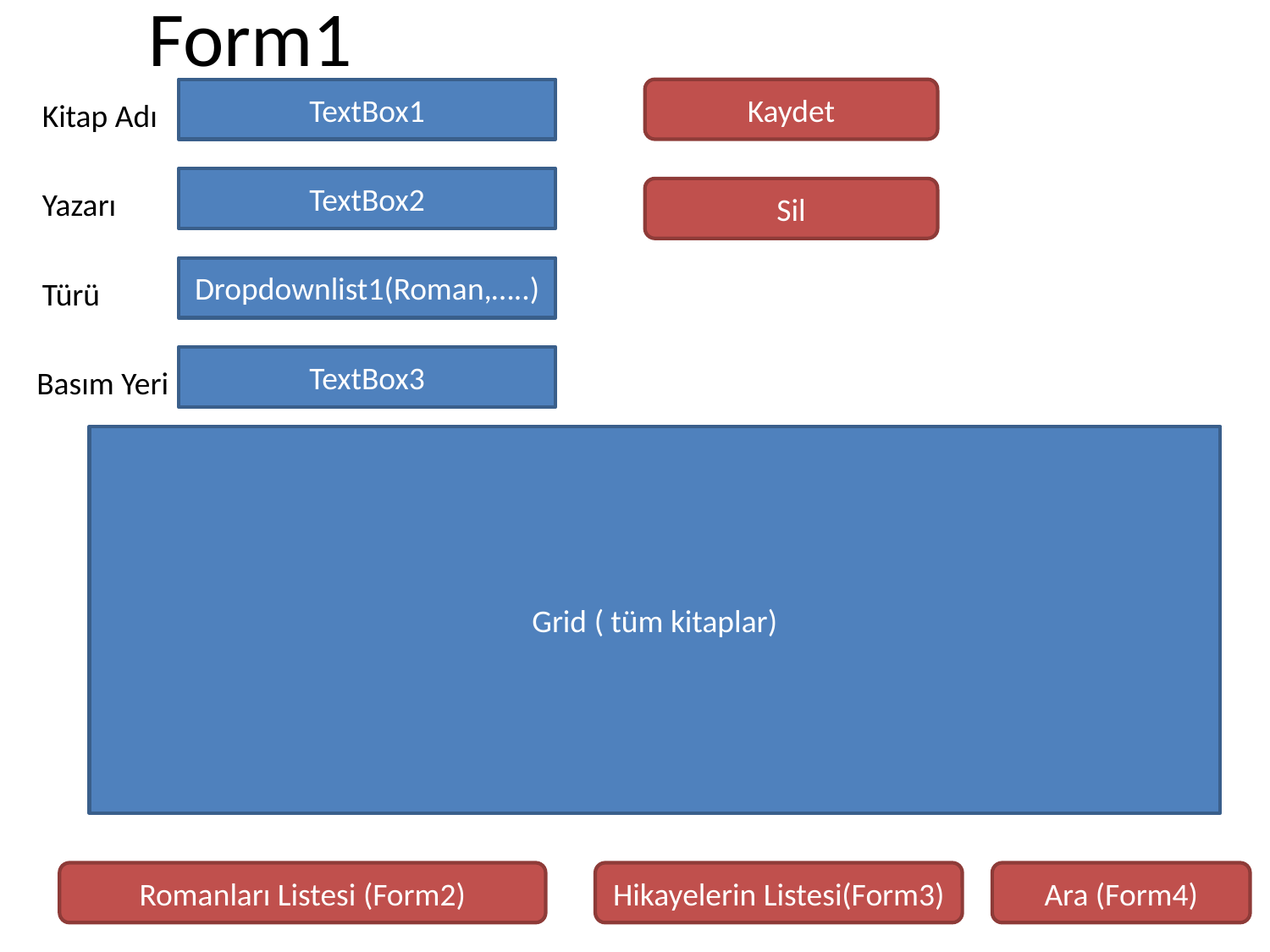

# Form1
TextBox1
Kaydet
Kitap Adı
TextBox2
Yazarı
Sil
Dropdownlist1(Roman,…..)
Türü
TextBox3
Basım Yeri
Grid ( tüm kitaplar)
Romanları Listesi (Form2)
Hikayelerin Listesi(Form3)
Ara (Form4)